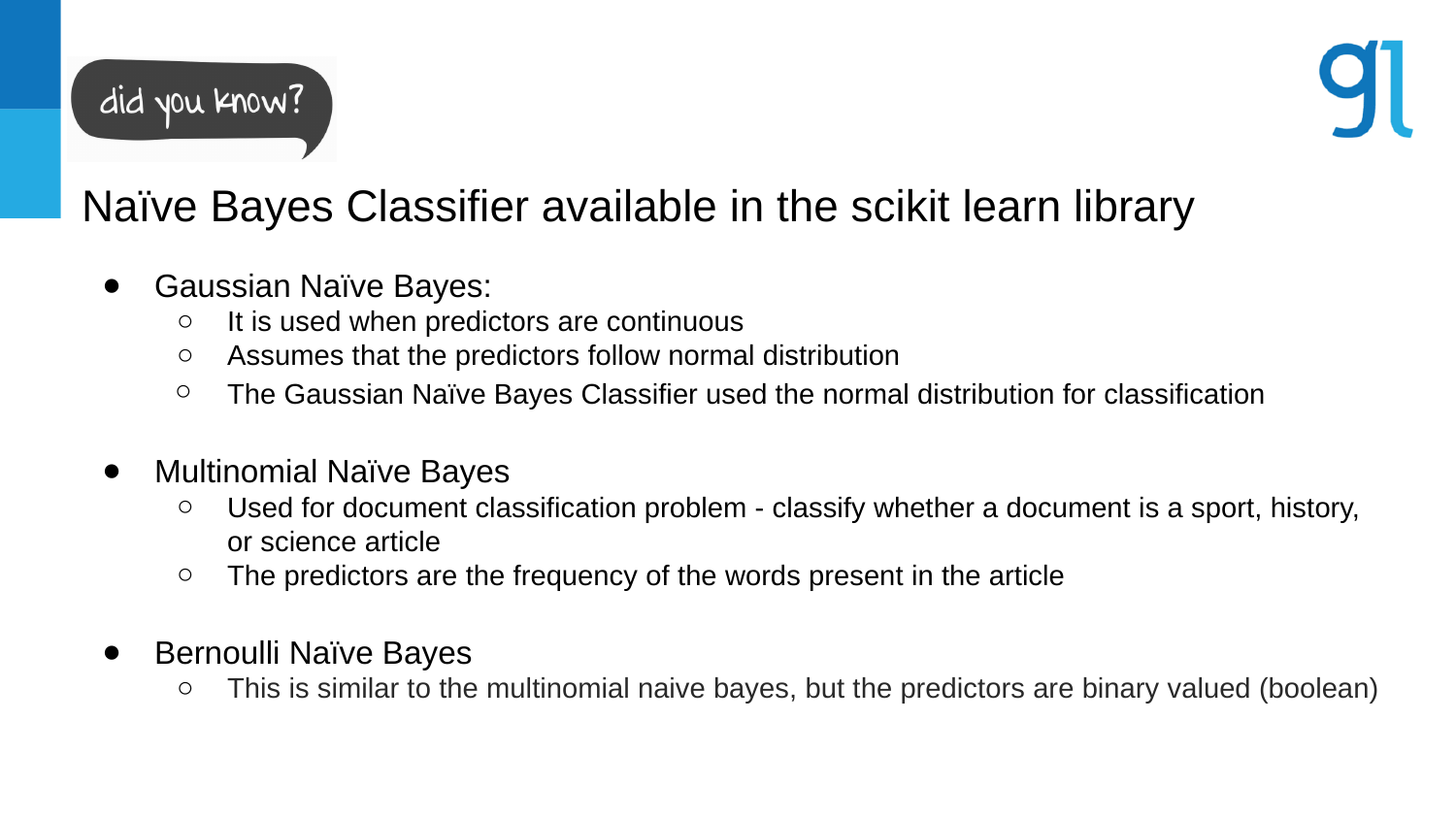

Naïve Bayes Classifier available in the scikit learn library
Gaussian Naïve Bayes:
It is used when predictors are continuous
Assumes that the predictors follow normal distribution
The Gaussian Naïve Bayes Classifier used the normal distribution for classification
Multinomial Naïve Bayes
Used for document classification problem - classify whether a document is a sport, history, or science article
The predictors are the frequency of the words present in the article
Bernoulli Naïve Bayes
This is similar to the multinomial naive bayes, but the predictors are binary valued (boolean)